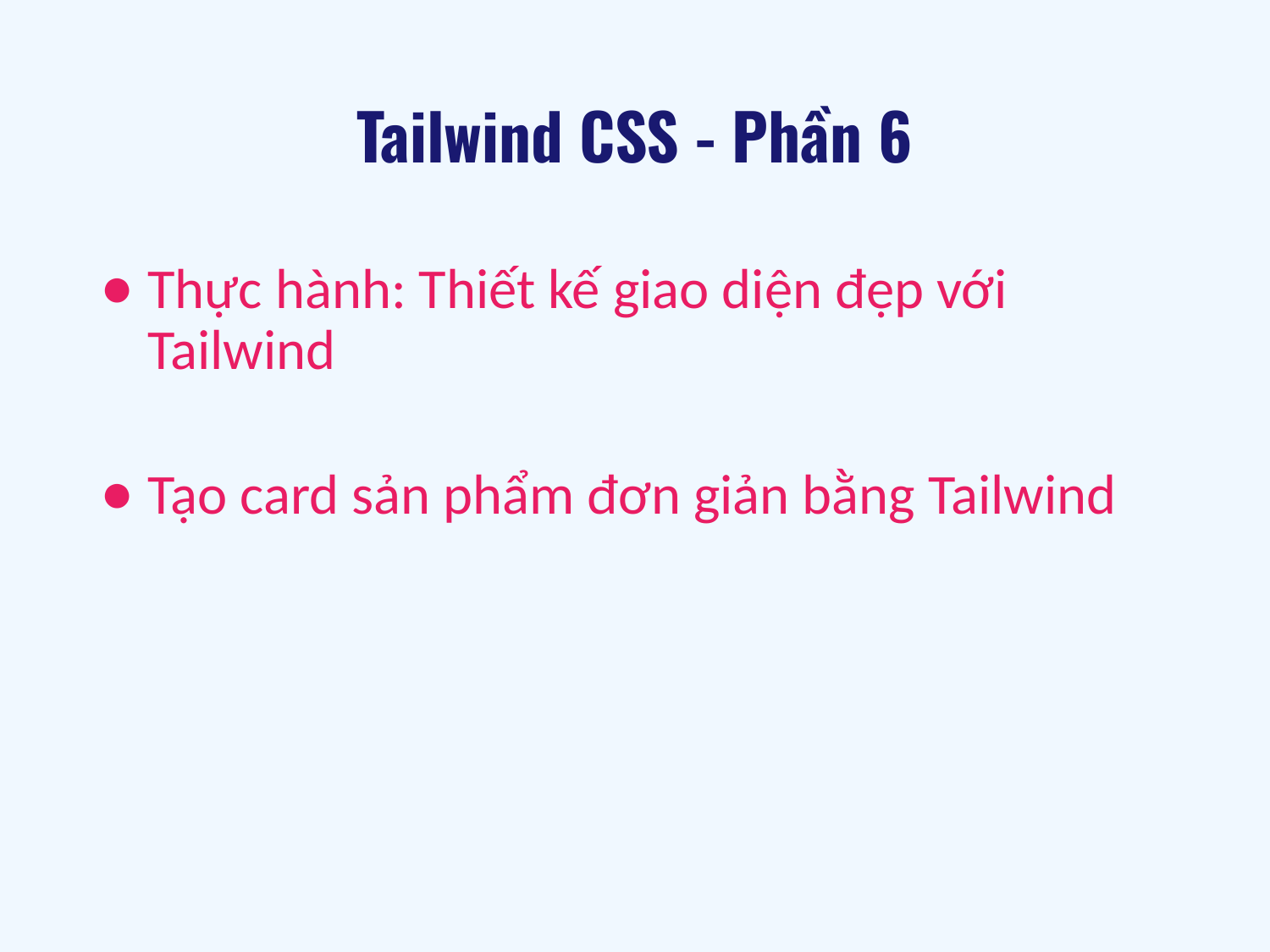

# Tailwind CSS - Phần 6
Thực hành: Thiết kế giao diện đẹp với Tailwind

Tạo card sản phẩm đơn giản bằng Tailwind